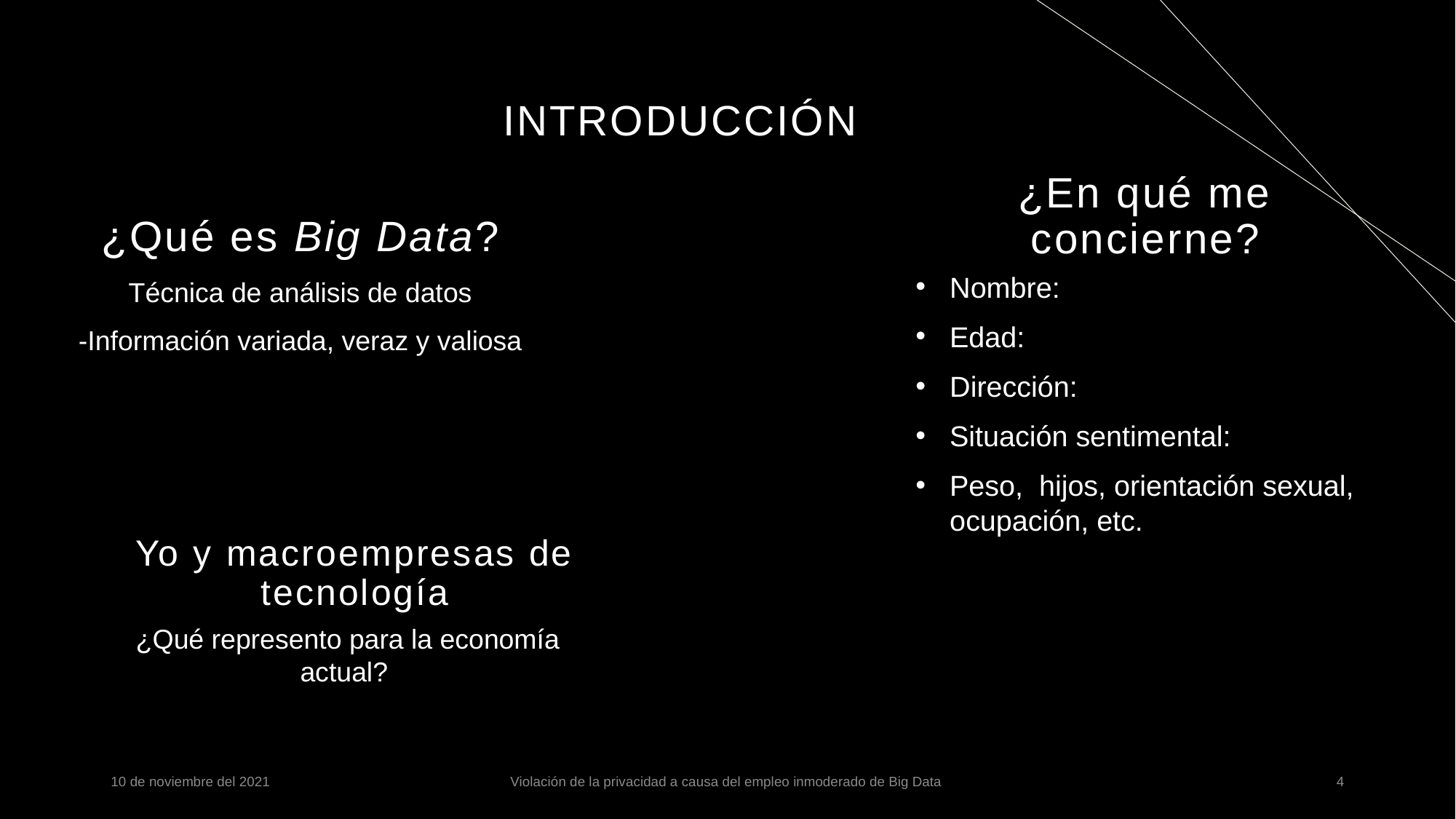

# introducción
¿En qué me concierne?
¿Qué es Big Data?
Nombre:
Edad:
Dirección:
Situación sentimental:
Peso,  hijos, orientación sexual, ocupación, etc.

Técnica de análisis de datos
-Información variada, veraz y valiosa
Yo y macroempresas de tecnología
¿Qué represento para la economía actual?

10 de noviembre del 2021
Violación de la privacidad a causa del empleo inmoderado de Big Data
4